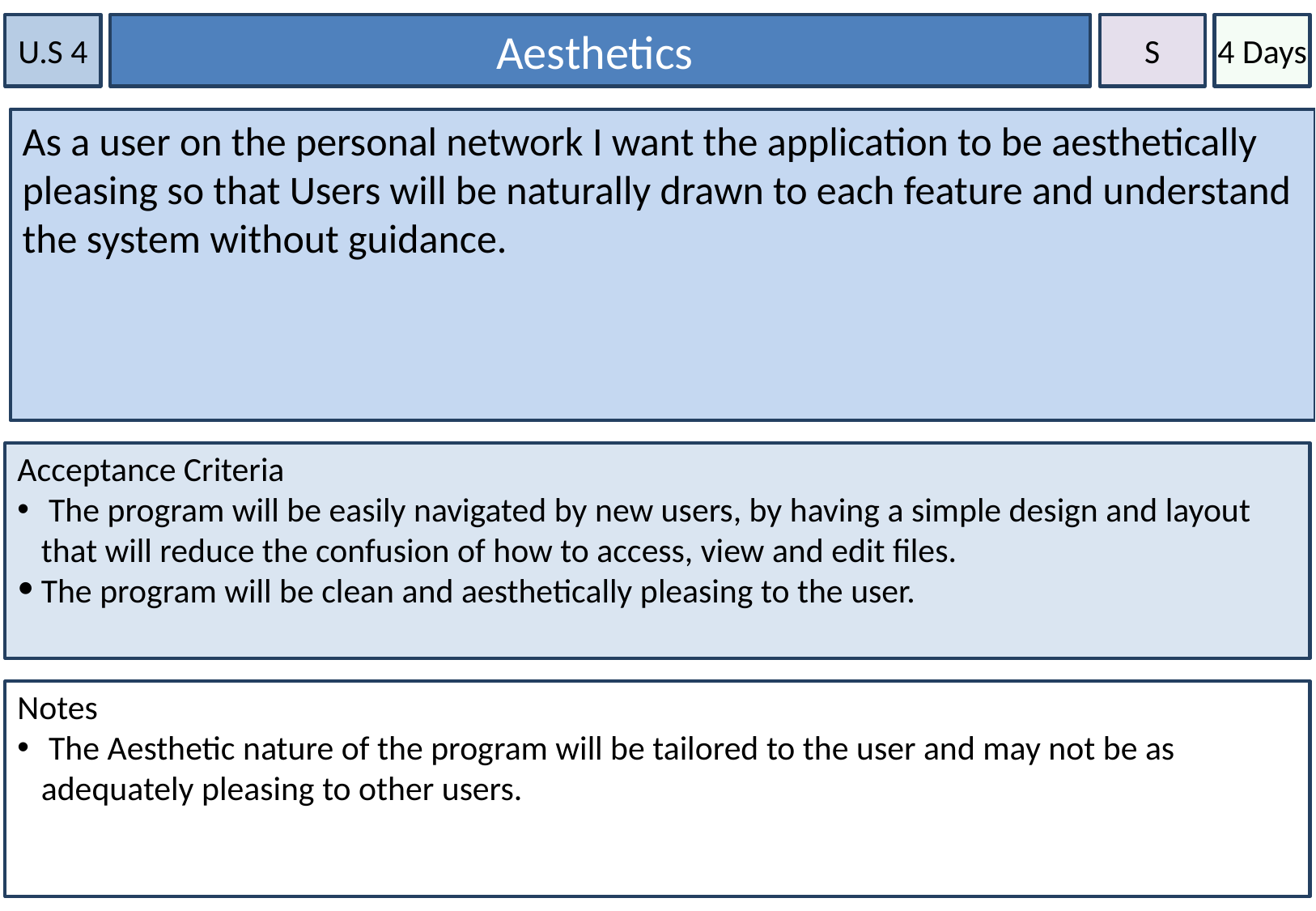

U.S 4
Aesthetics
S
4 Days
As a user on the personal network I want the application to be aesthetically pleasing so that Users will be naturally drawn to each feature and understand the system without guidance.
Acceptance Criteria
 The program will be easily navigated by new users, by having a simple design and layout that will reduce the confusion of how to access, view and edit files.
The program will be clean and aesthetically pleasing to the user.

Notes
 The Aesthetic nature of the program will be tailored to the user and may not be as adequately pleasing to other users.